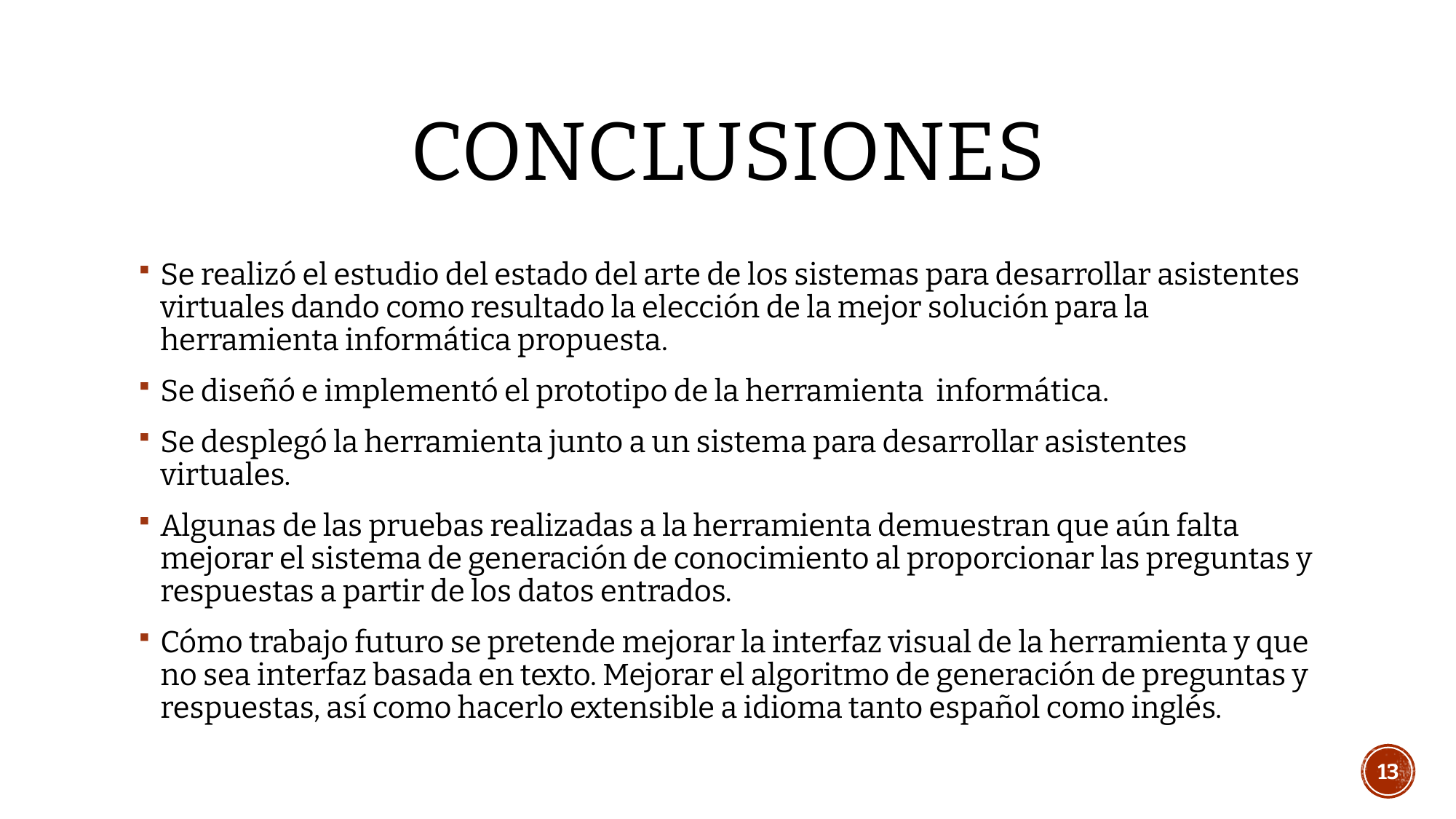

# Conclusiones
Se realizó el estudio del estado del arte de los sistemas para desarrollar asistentes virtuales dando como resultado la elección de la mejor solución para la herramienta informática propuesta.
Se diseñó e implementó el prototipo de la herramienta  informática.
Se desplegó la herramienta junto a un sistema para desarrollar asistentes virtuales.
Algunas de las pruebas realizadas a la herramienta demuestran que aún falta mejorar el sistema de generación de conocimiento al proporcionar las preguntas y respuestas a partir de los datos entrados.
Cómo trabajo futuro se pretende mejorar la interfaz visual de la herramienta y que no sea interfaz basada en texto. Mejorar el algoritmo de generación de preguntas y respuestas, así como hacerlo extensible a idioma tanto español como inglés.
13